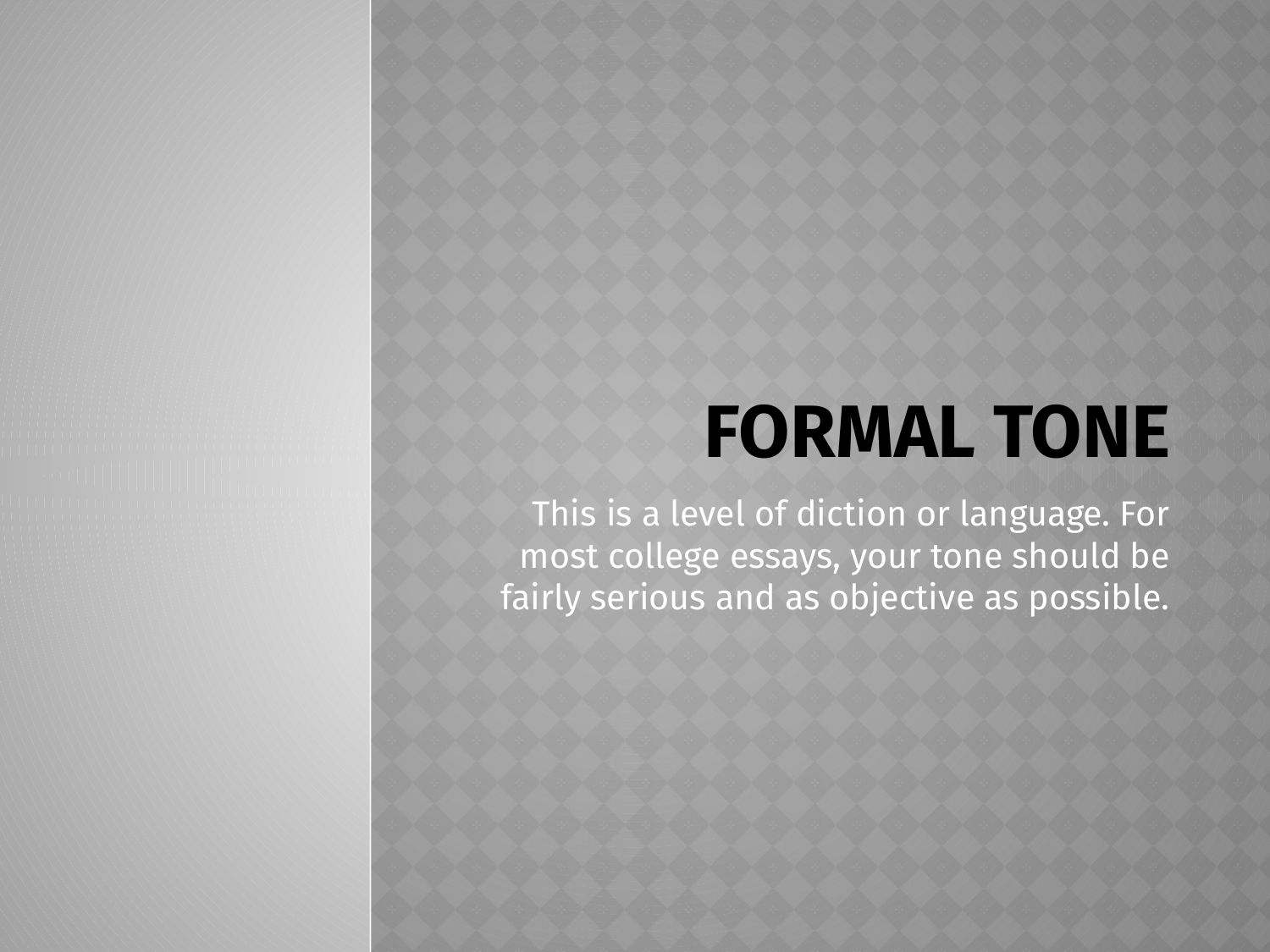

# Formal Tone
This is a level of diction or language. For most college essays, your tone should be fairly serious and as objective as possible.